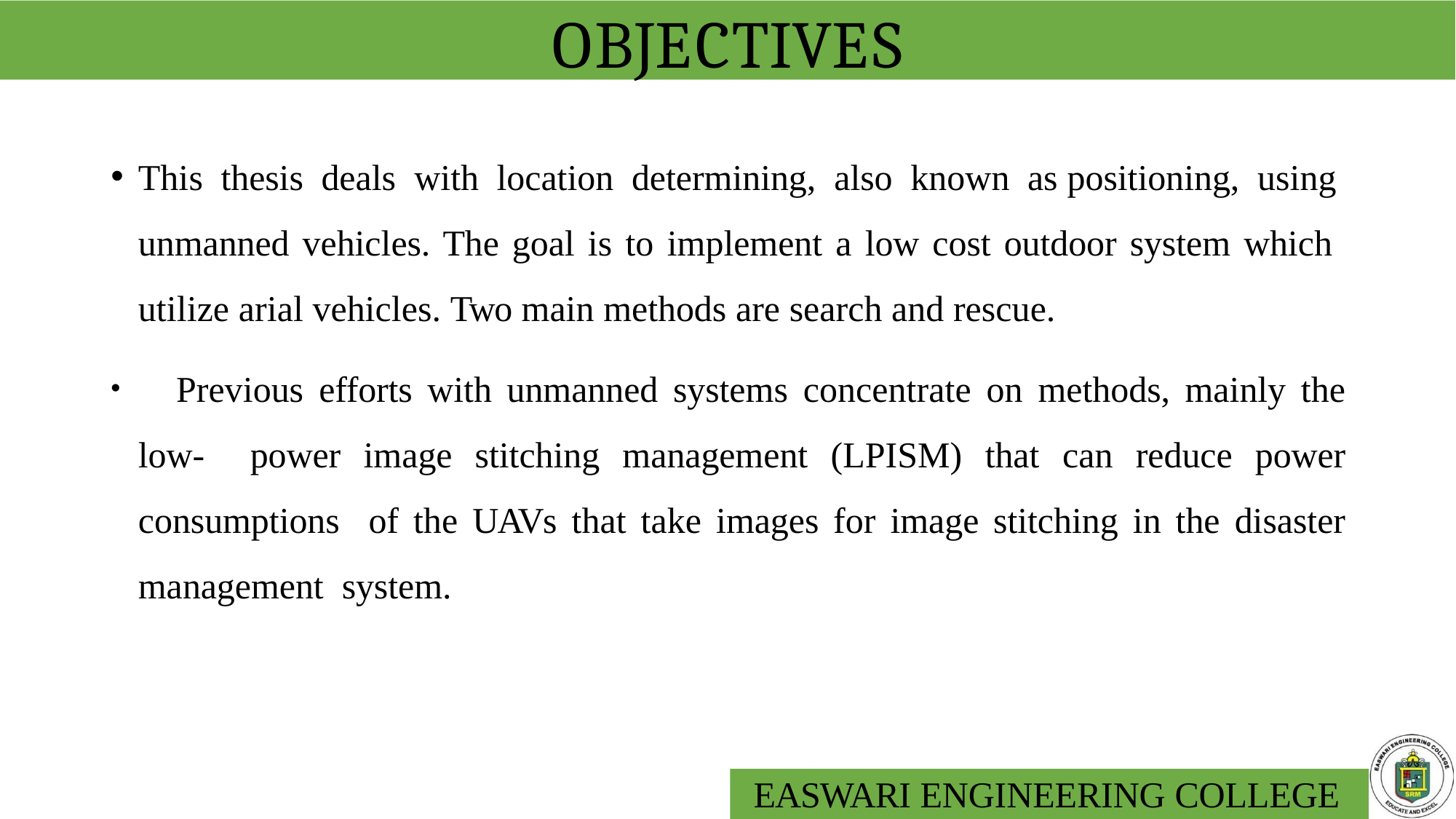

# OBJECTIVES

This thesis deals  with location determining,  also known as positioning, using  unmanned vehicles. The goal is to implement a low cost outdoor system which  utilize arial vehicles. Two main methods are search and rescue.
	Previous efforts with unmanned systems concentrate on methods, mainly the low-  power image stitching management (LPISM) that can reduce power consumptions  of the UAVs that take images for image stitching in the disaster management  system.
EASWARI ENGINEERING COLLEGE